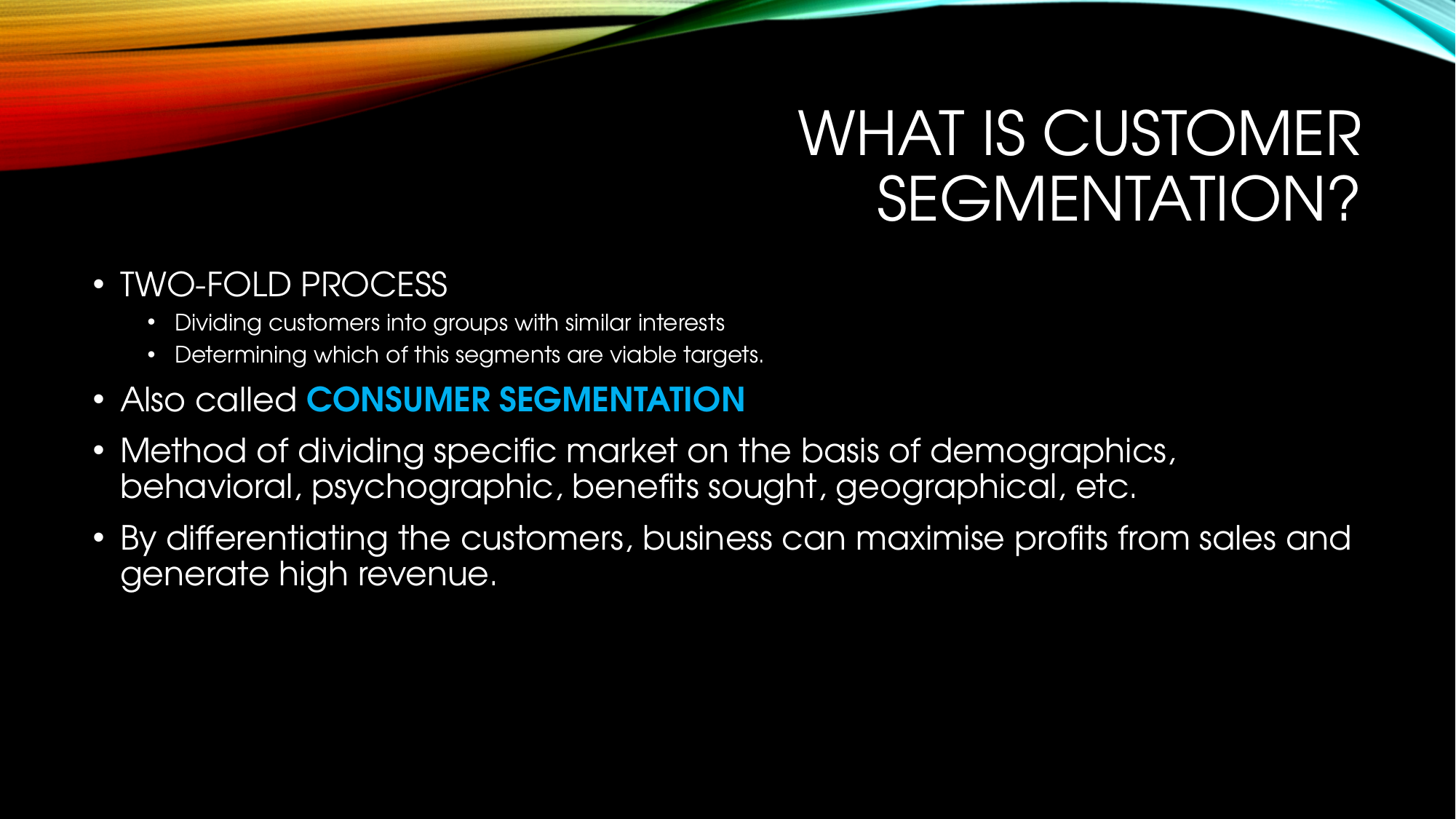

# WHAT IS CUSTOMER SEGMENTATION?
TWO-FOLD PROCESS
Dividing customers into groups with similar interests
Determining which of this segments are viable targets.
Also called CONSUMER SEGMENTATION
Method of dividing specific market on the basis of demographics, behavioral, psychographic, benefits sought, geographical, etc.
By differentiating the customers, business can maximise profits from sales and generate high revenue.